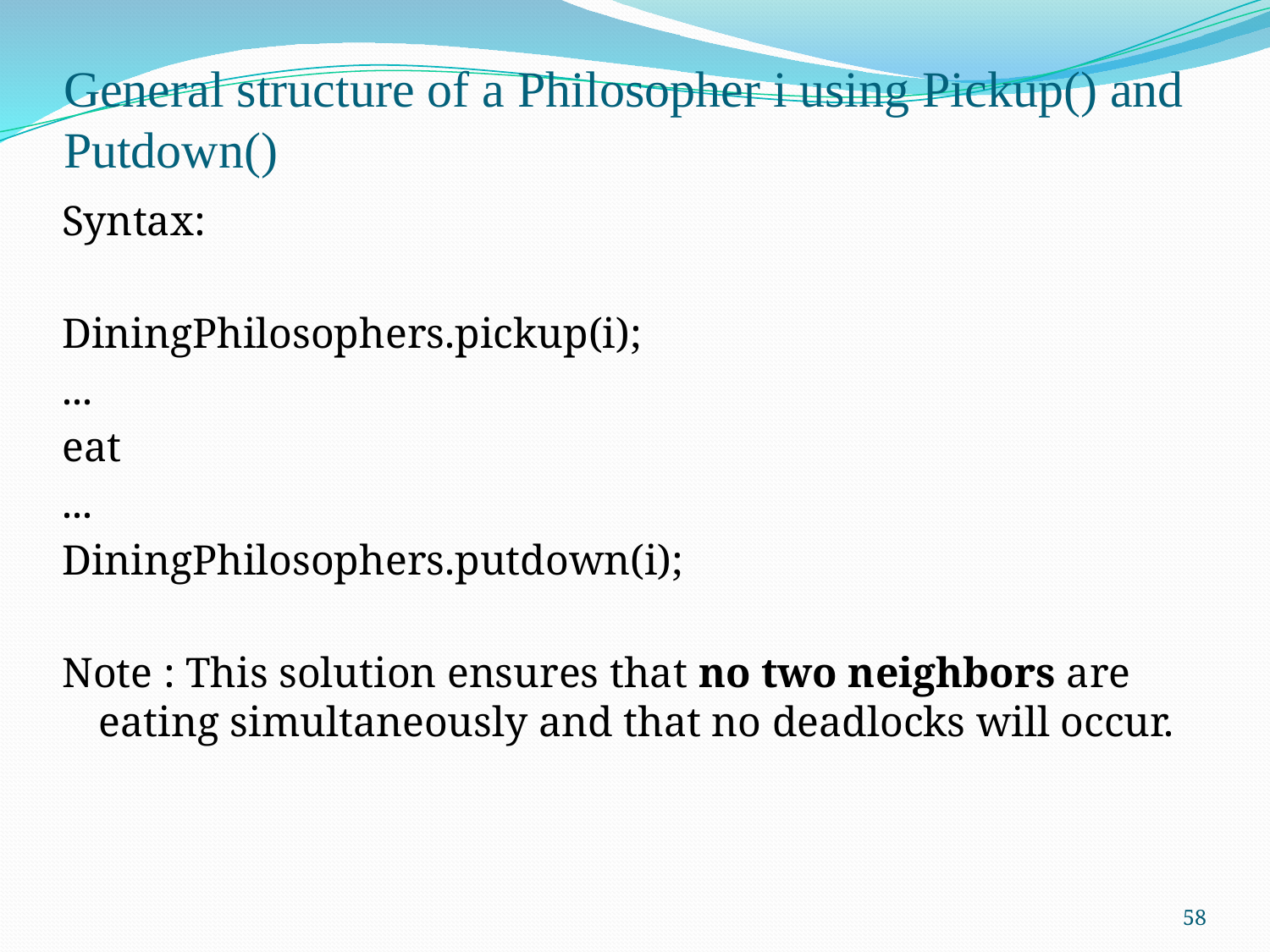

# General structure of a Philosopher i using Pickup() and Putdown()
Syntax:

DiningPhilosophers.pickup(i);
...
eat
...
DiningPhilosophers.putdown(i);

Note : This solution ensures that no two neighbors are eating simultaneously and that no deadlocks will occur.
58